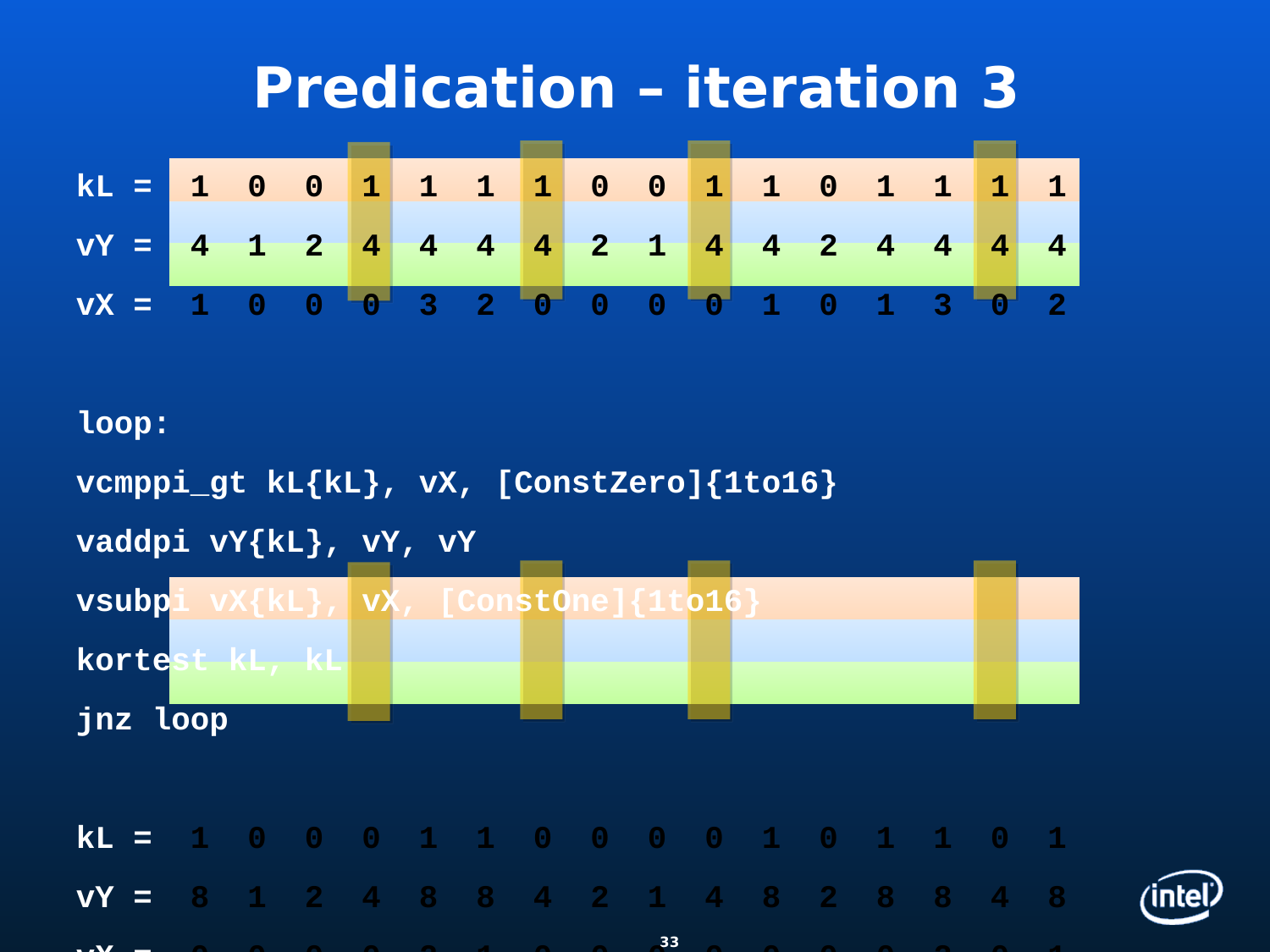

Predication – iteration 3

kL =  1  0  0  1  1  1  1  0  0  1  1  0  1  1  1  1
vY =  4  1  2  4  4  4  4  2  1  4  4  2  4  4  4  4
vX =  1  0  0  0  3  2  0  0  0  0  1  0  1  3  0  2

loop:
vcmppi_gt kL{kL}, vX, [ConstZero]{1to16}
vaddpi vY{kL}, vY, vY
vsubpi vX{kL}, vX, [ConstOne]{1to16}
kortest kL, kL
jnz loop

kL =  1  0  0  0  1  1  0  0  0  0  1  0  1  1  0  1
vY =  8  1  2  4  8  8  4  2  1  4  8  2  8  8  4  8
vX =  0  0  0  0  2  1  0  0  0  0  0  0  0  2  0  1